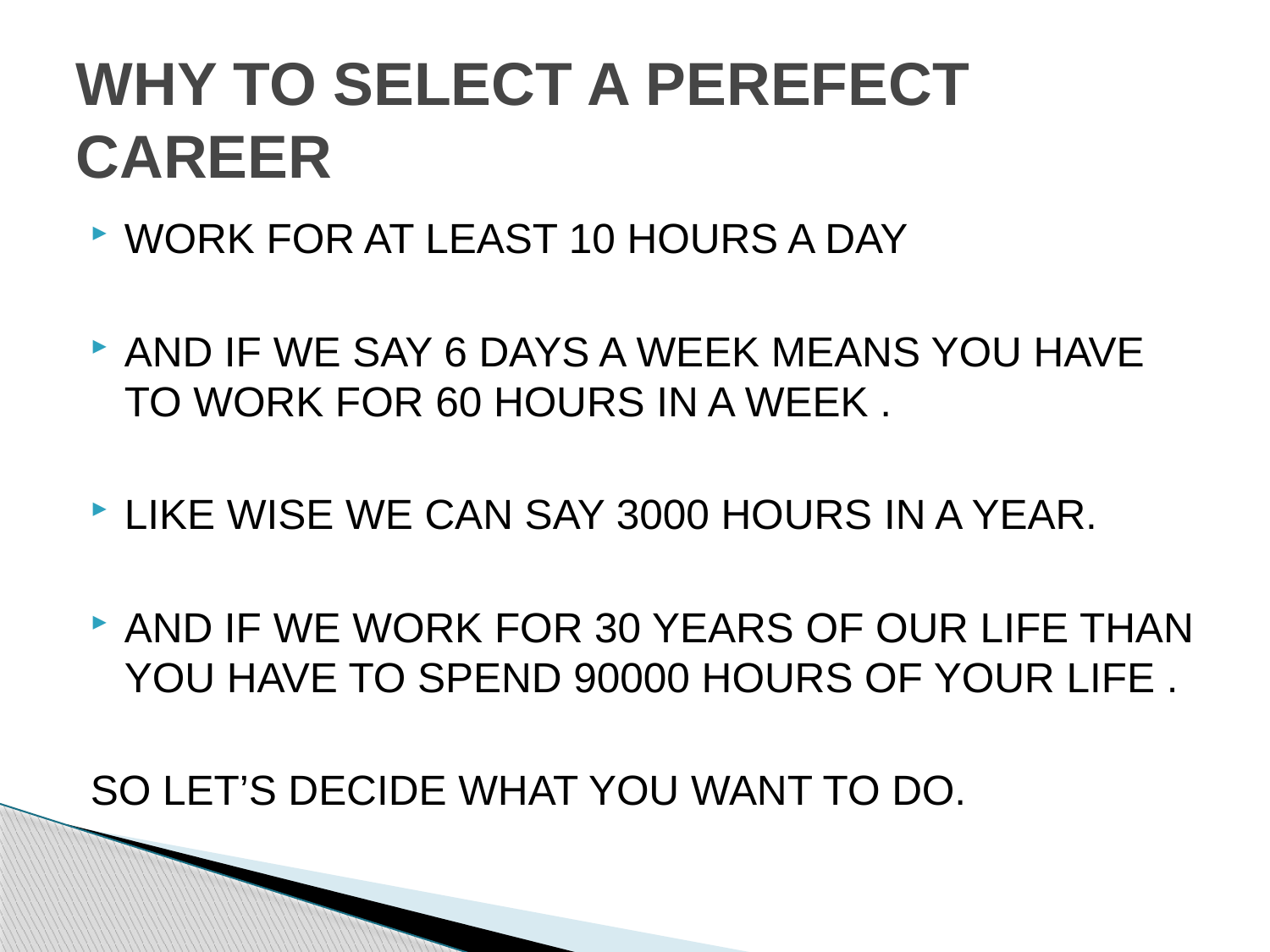

# WHY TO SELECT A PEREFECT CAREER
WORK FOR AT LEAST 10 HOURS A DAY

AND IF WE SAY 6 DAYS A WEEK MEANS YOU HAVE TO WORK FOR 60 HOURS IN A WEEK .

LIKE WISE WE CAN SAY 3000 HOURS IN A YEAR.

AND IF WE WORK FOR 30 YEARS OF OUR LIFE THAN YOU HAVE TO SPEND 90000 HOURS OF YOUR LIFE .

SO LET’S DECIDE WHAT YOU WANT TO DO.